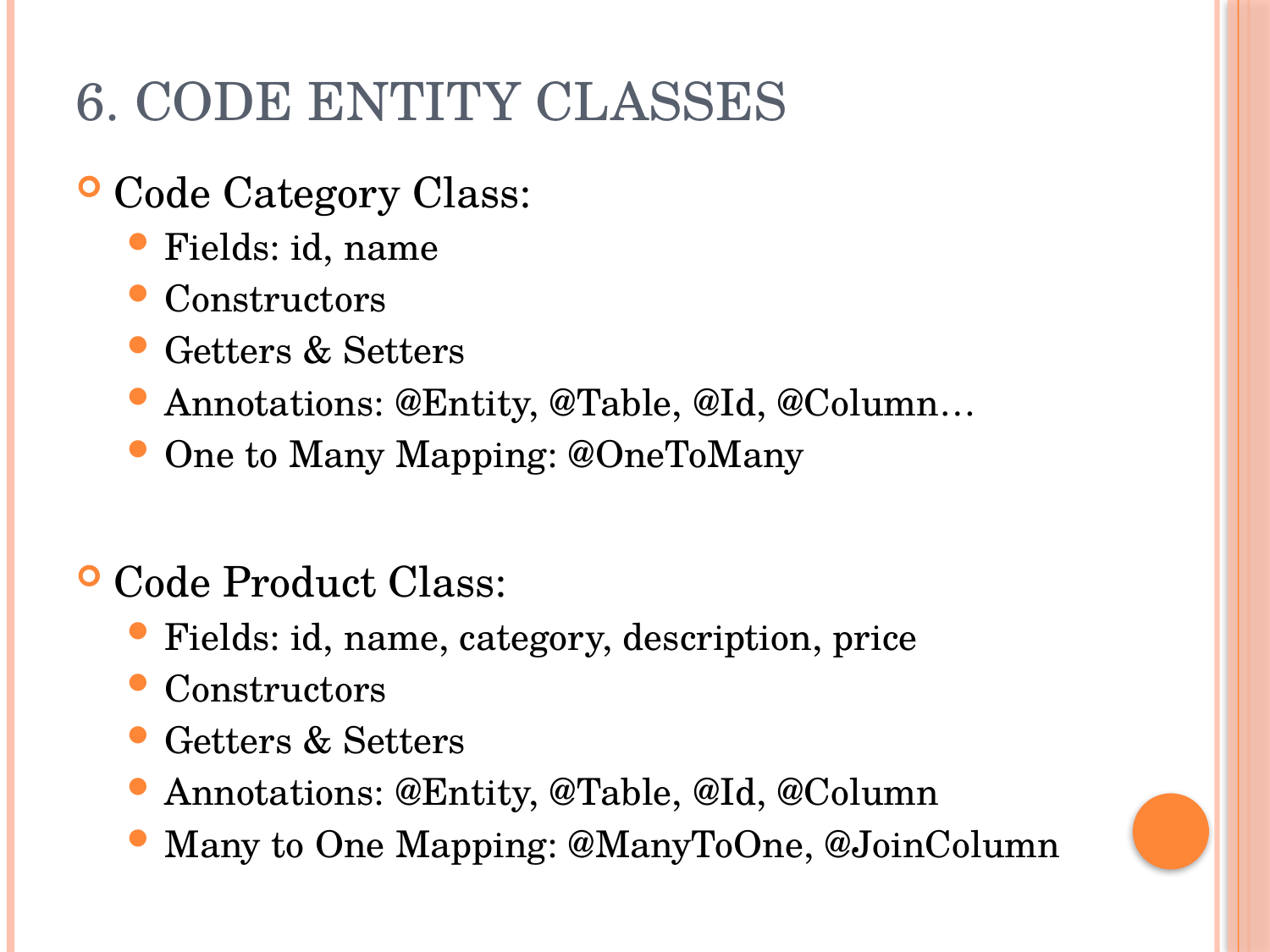

# 6. Code Entity Classes
Code Category Class:
Fields: id, name
Constructors
Getters & Setters
Annotations: @Entity, @Table, @Id, @Column…
One to Many Mapping: @OneToMany

Code Product Class:
Fields: id, name, category, description, price
Constructors
Getters & Setters
Annotations: @Entity, @Table, @Id, @Column
Many to One Mapping: @ManyToOne, @JoinColumn